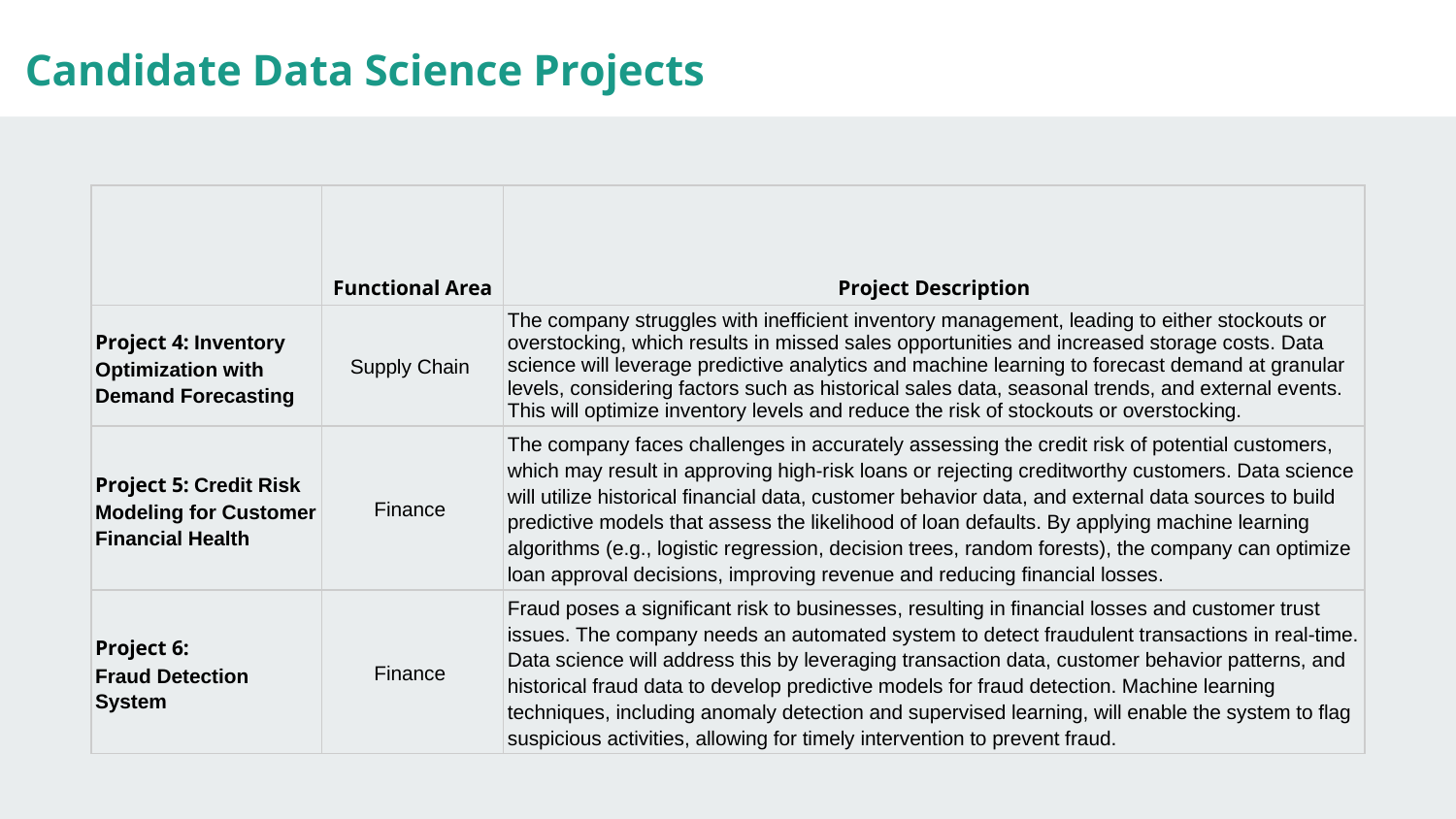

Candidate Data Science Projects

|  | Functional Area | Project Description |
| --- | --- | --- |
| Project 4: Inventory Optimization with Demand Forecasting | Supply Chain | The company struggles with inefficient inventory management, leading to either stockouts or overstocking, which results in missed sales opportunities and increased storage costs. Data science will leverage predictive analytics and machine learning to forecast demand at granular levels, considering factors such as historical sales data, seasonal trends, and external events. This will optimize inventory levels and reduce the risk of stockouts or overstocking. |
| Project 5: Credit Risk Modeling for Customer Financial Health | Finance | The company faces challenges in accurately assessing the credit risk of potential customers, which may result in approving high-risk loans or rejecting creditworthy customers. Data science will utilize historical financial data, customer behavior data, and external data sources to build predictive models that assess the likelihood of loan defaults. By applying machine learning algorithms (e.g., logistic regression, decision trees, random forests), the company can optimize loan approval decisions, improving revenue and reducing financial losses. |
| Project 6: Fraud Detection System | Finance | Fraud poses a significant risk to businesses, resulting in financial losses and customer trust issues. The company needs an automated system to detect fraudulent transactions in real-time. Data science will address this by leveraging transaction data, customer behavior patterns, and historical fraud data to develop predictive models for fraud detection. Machine learning techniques, including anomaly detection and supervised learning, will enable the system to flag suspicious activities, allowing for timely intervention to prevent fraud. |